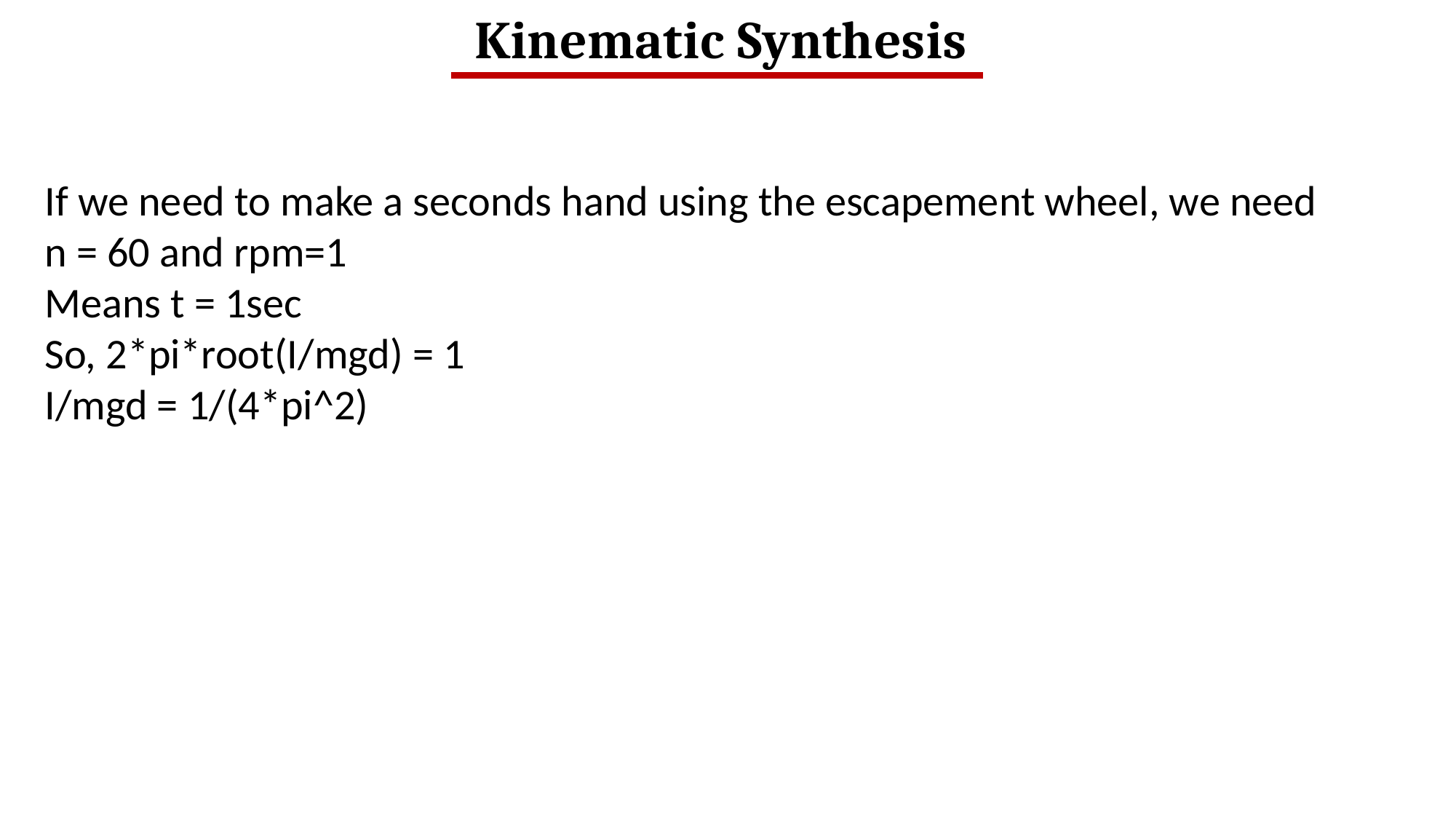

Kinematic Synthesis
If we need to make a seconds hand using the escapement wheel, we need
n = 60 and rpm=1
Means t = 1sec
So, 2*pi*root(I/mgd) = 1
I/mgd = 1/(4*pi^2)